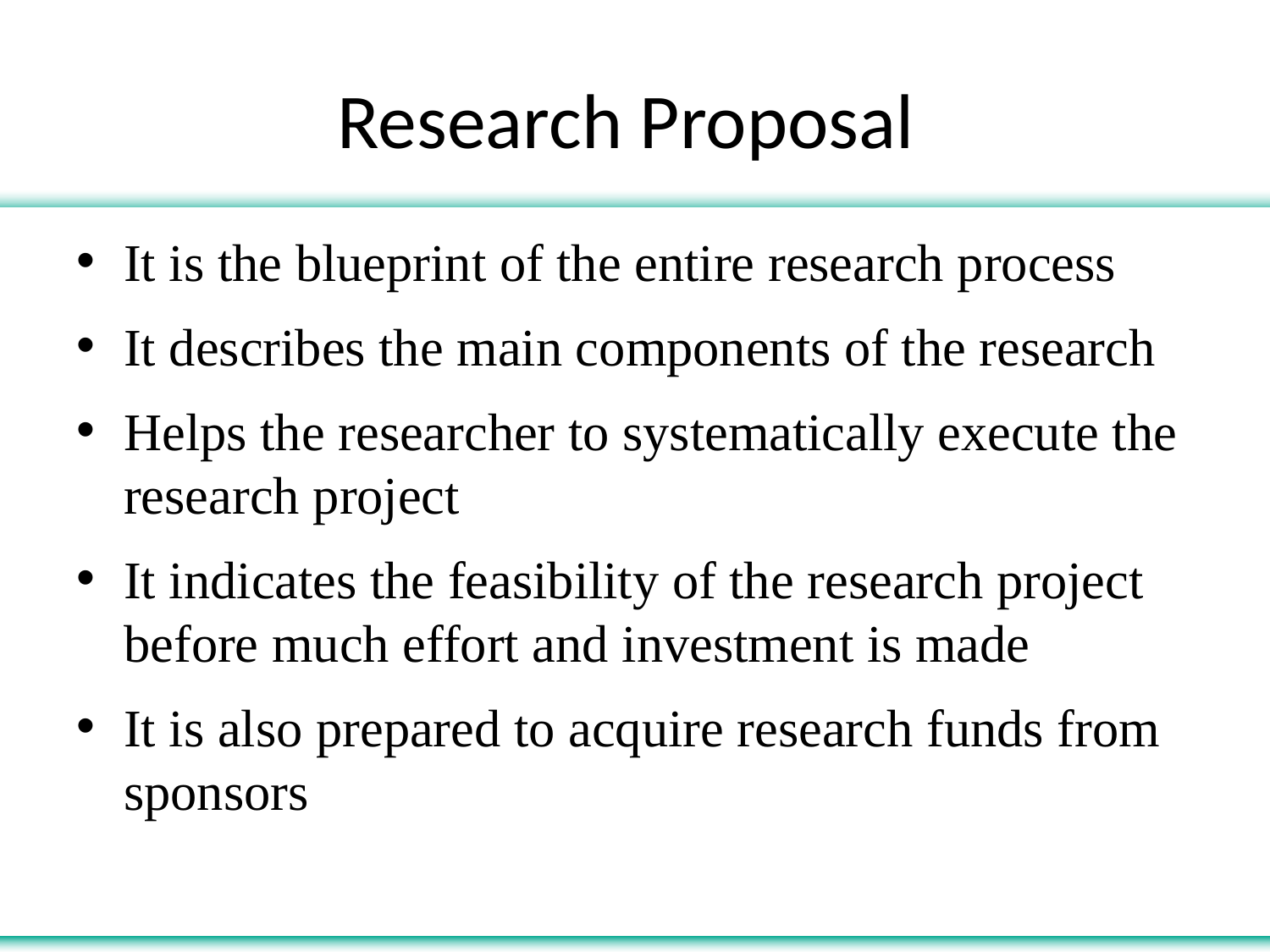

# Research Proposal
It is the blueprint of the entire research process
It describes the main components of the research
Helps the researcher to systematically execute the research project
It indicates the feasibility of the research project before much effort and investment is made
It is also prepared to acquire research funds from sponsors